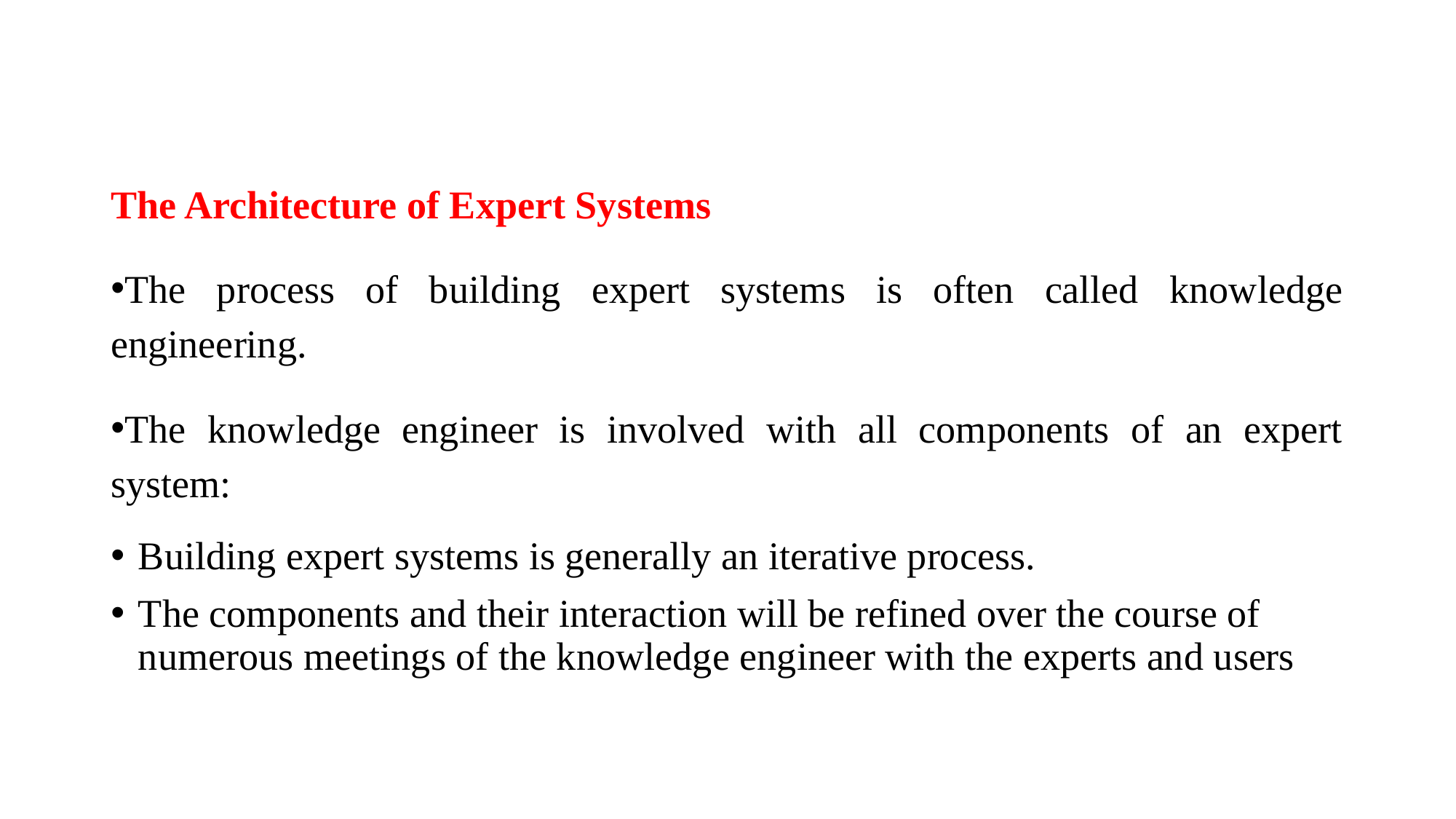

#
The Architecture of Expert Systems
The process of building expert systems is often called knowledge engineering.
The knowledge engineer is involved with all components of an expert system:
Building expert systems is generally an iterative process.
The components and their interaction will be refined over the course of numerous meetings of the knowledge engineer with the experts and users